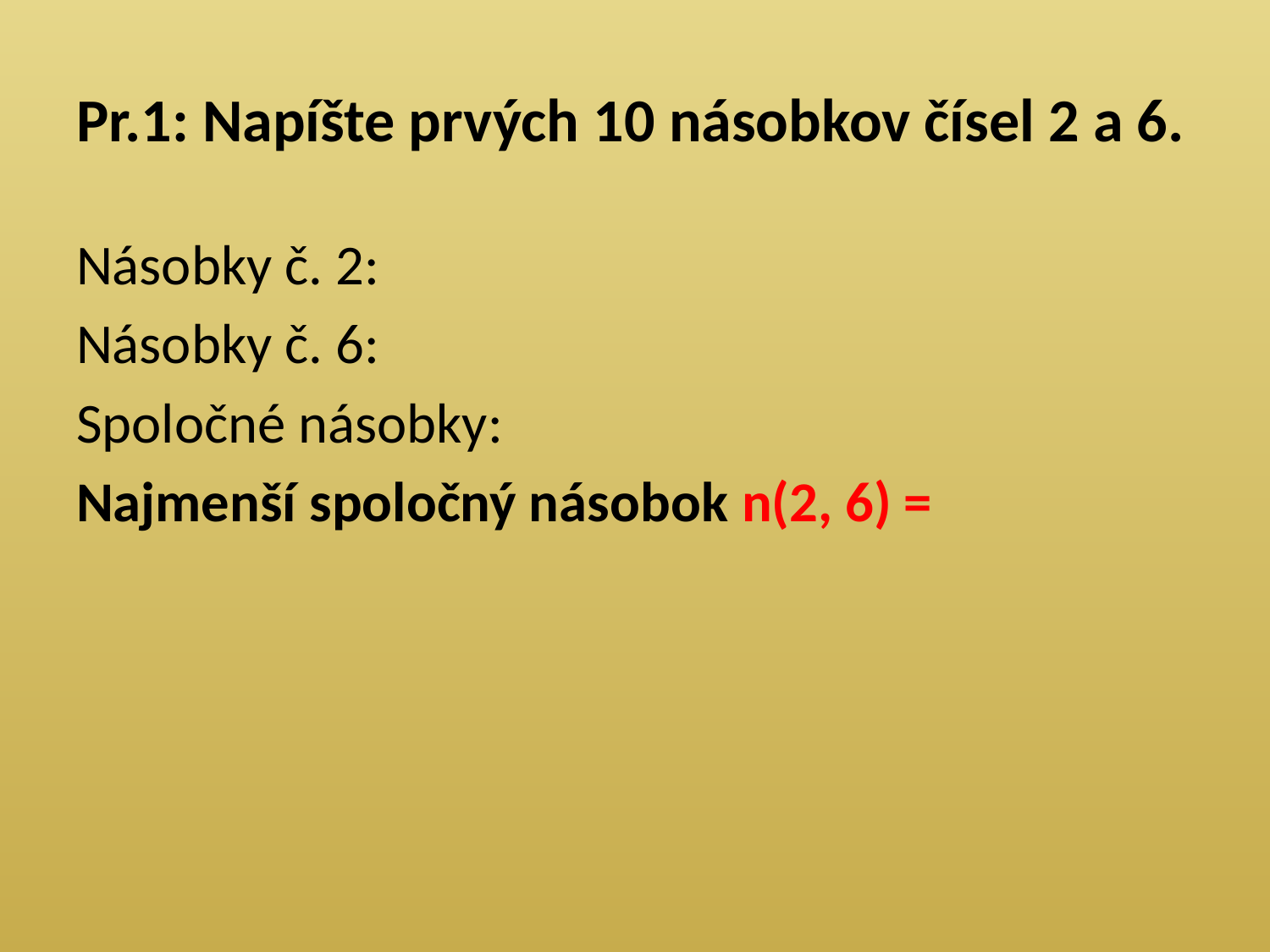

# Pr.1: Napíšte prvých 10 násobkov čísel 2 a 6.
Násobky č. 2:
Násobky č. 6:
Spoločné násobky:
Najmenší spoločný násobok n(2, 6) =